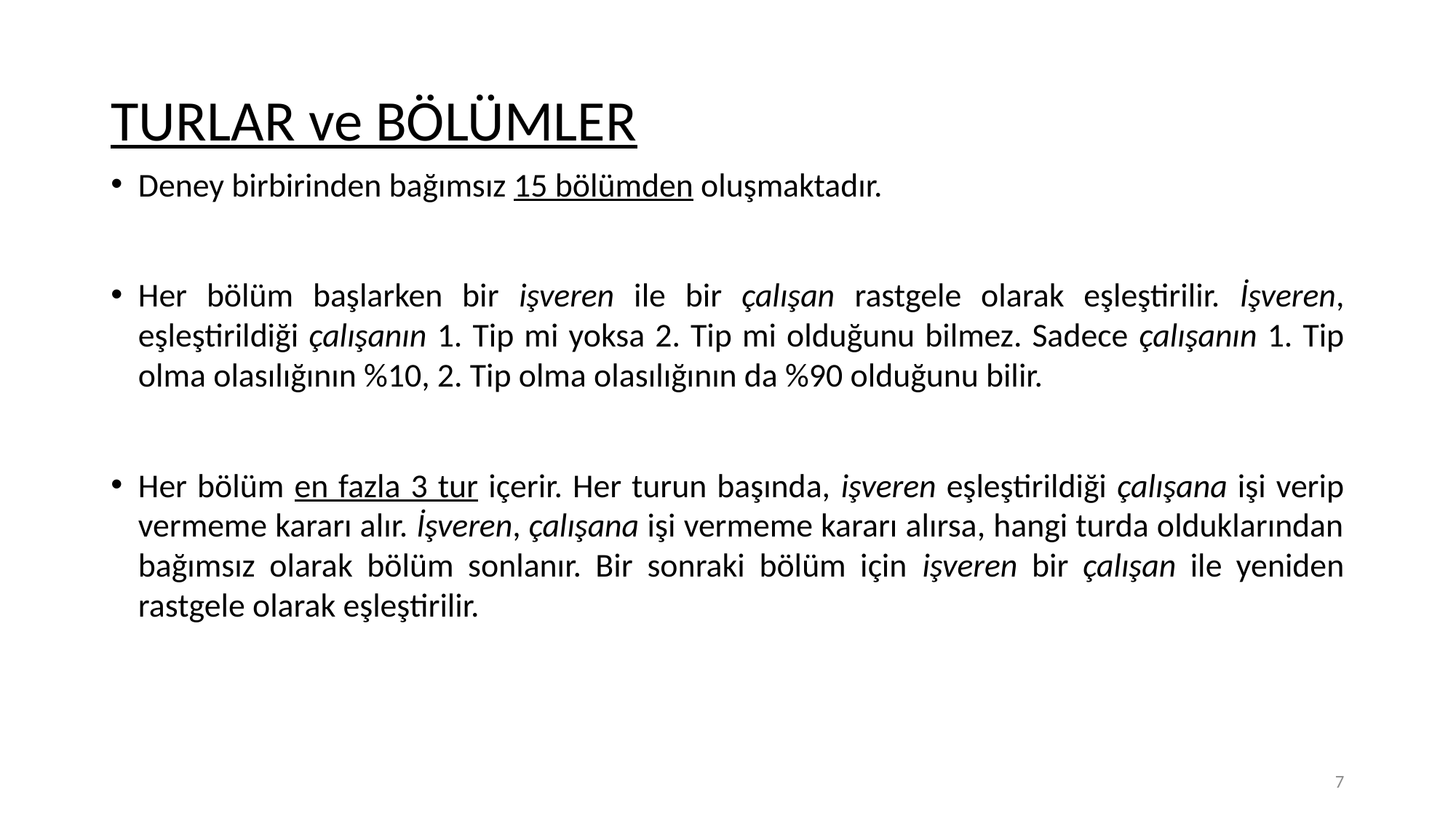

# TURLAR ve BÖLÜMLER
Deney birbirinden bağımsız 15 bölümden oluşmaktadır.

Her bölüm başlarken bir işveren ile bir çalışan rastgele olarak eşleştirilir. İşveren, eşleştirildiği çalışanın 1. Tip mi yoksa 2. Tip mi olduğunu bilmez. Sadece çalışanın 1. Tip olma olasılığının %10, 2. Tip olma olasılığının da %90 olduğunu bilir.

Her bölüm en fazla 3 tur içerir. Her turun başında, işveren eşleştirildiği çalışana işi verip vermeme kararı alır. İşveren, çalışana işi vermeme kararı alırsa, hangi turda olduklarından bağımsız olarak bölüm sonlanır. Bir sonraki bölüm için işveren bir çalışan ile yeniden rastgele olarak eşleştirilir.

7